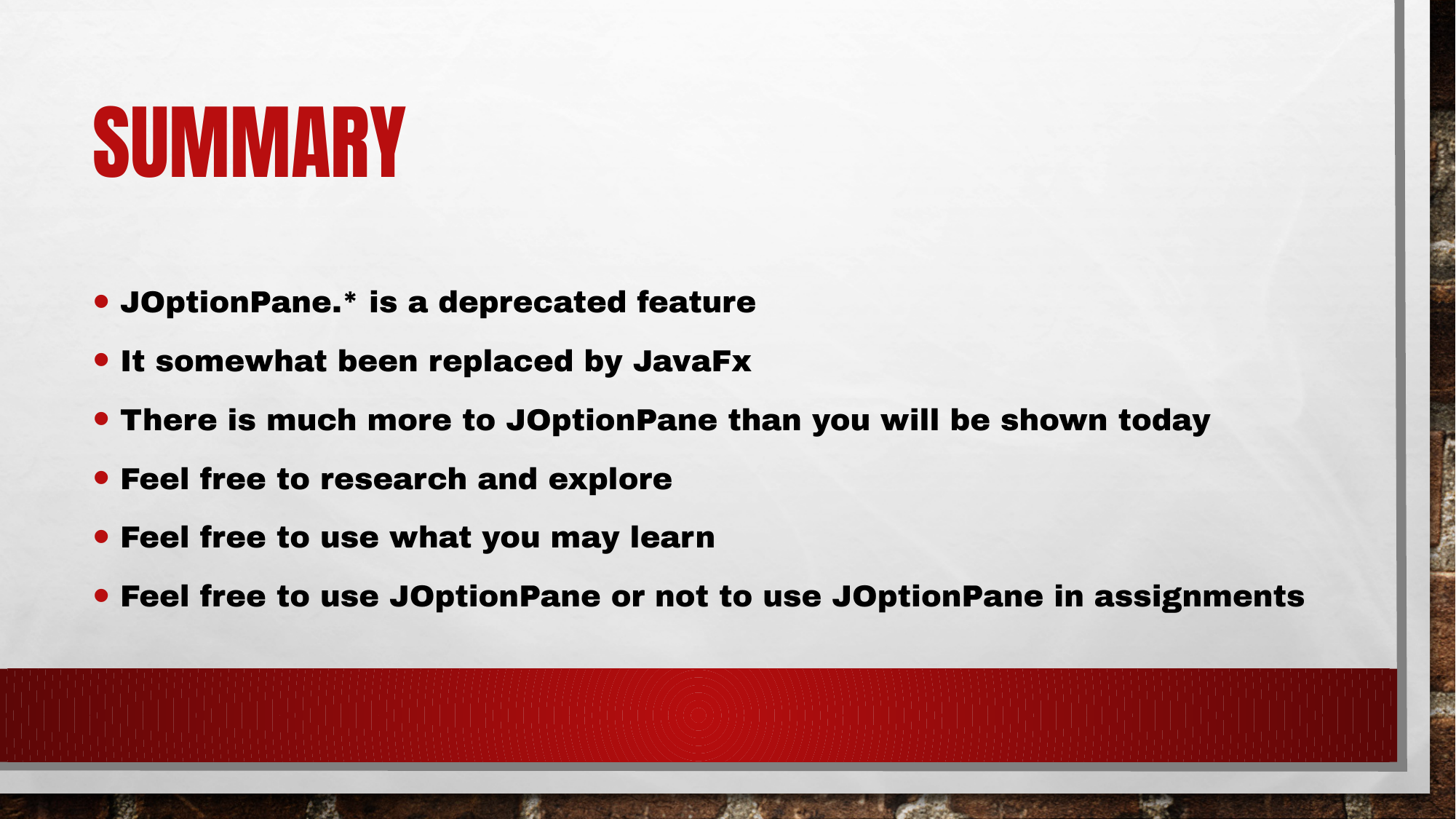

# SUMMARY
JOptionPane.* is a deprecated feature
It somewhat been replaced by JavaFx
There is much more to JOptionPane than you will be shown today
Feel free to research and explore
Feel free to use what you may learn
Feel free to use JOptionPane or not to use JOptionPane in assignments